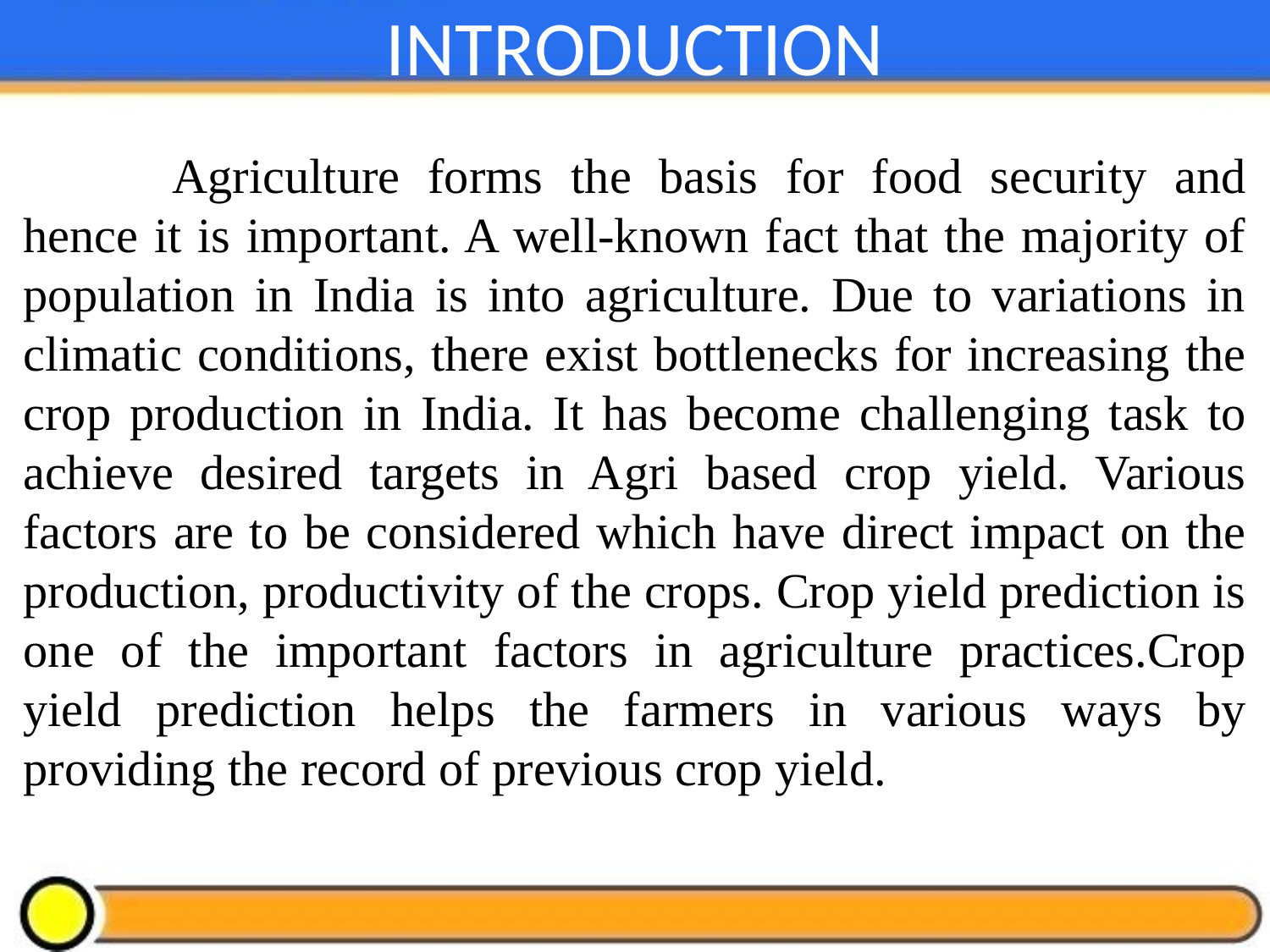

# INTRODUCTION
	 Agriculture forms the basis for food security and hence it is important. A well-known fact that the majority of population in India is into agriculture. Due to variations in climatic conditions, there exist bottlenecks for increasing the crop production in India. It has become challenging task to achieve desired targets in Agri based crop yield. Various factors are to be considered which have direct impact on the production, productivity of the crops. Crop yield prediction is one of the important factors in agriculture practices.Crop yield prediction helps the farmers in various ways by providing the record of previous crop yield.